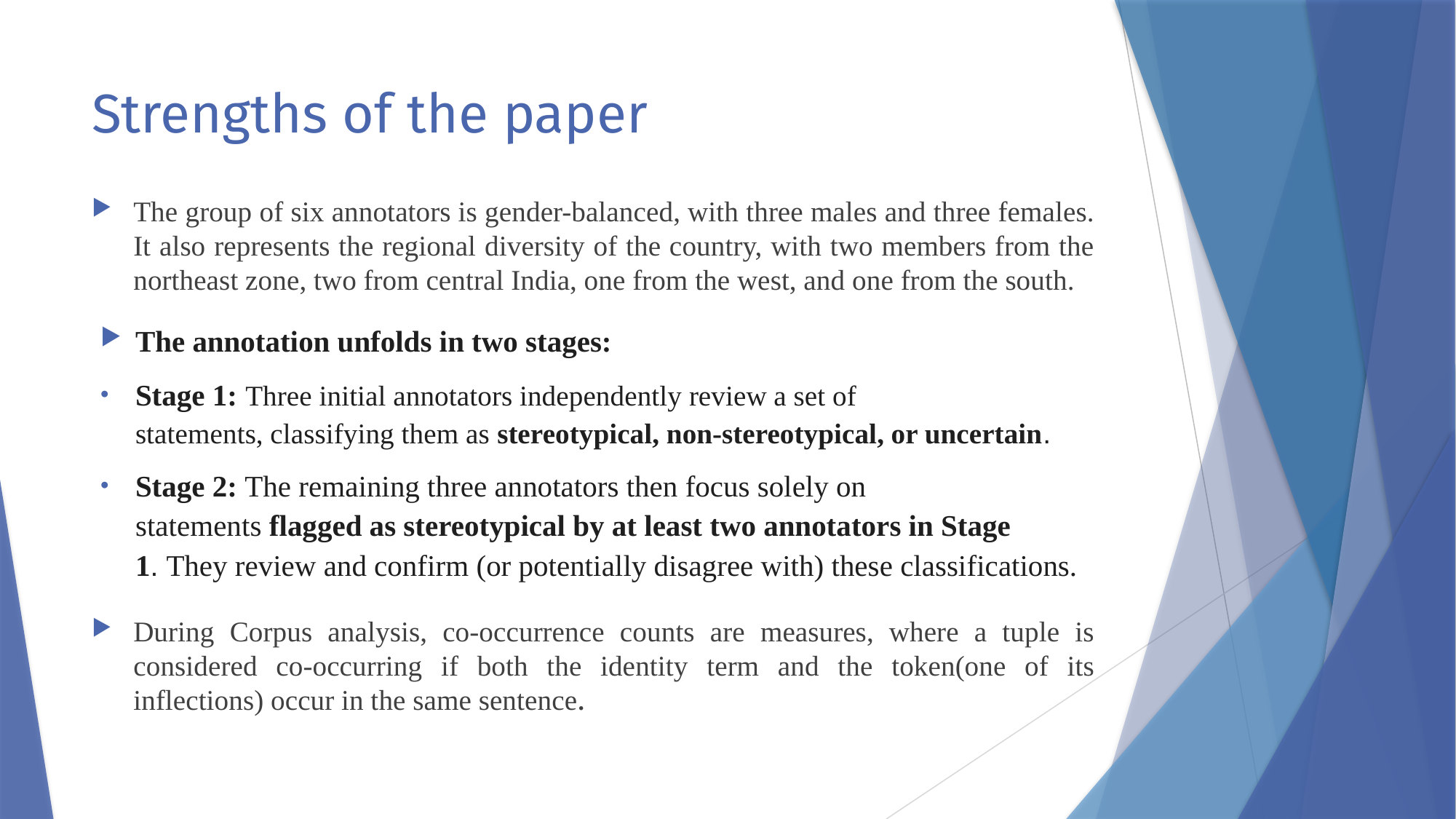

# Strengths of the paper
The group of six annotators is gender-balanced, with three males and three females. It also represents the regional diversity of the country, with two members from the northeast zone, two from central India, one from the west, and one from the south.
The annotation unfolds in two stages:
Stage 1: Three initial annotators independently review a set of statements, classifying them as stereotypical, non-stereotypical, or uncertain.
Stage 2: The remaining three annotators then focus solely on statements flagged as stereotypical by at least two annotators in Stage 1. They review and confirm (or potentially disagree with) these classifications.
During Corpus analysis, co-occurrence counts are measures, where a tuple is considered co-occurring if both the identity term and the token(one of its inflections) occur in the same sentence.